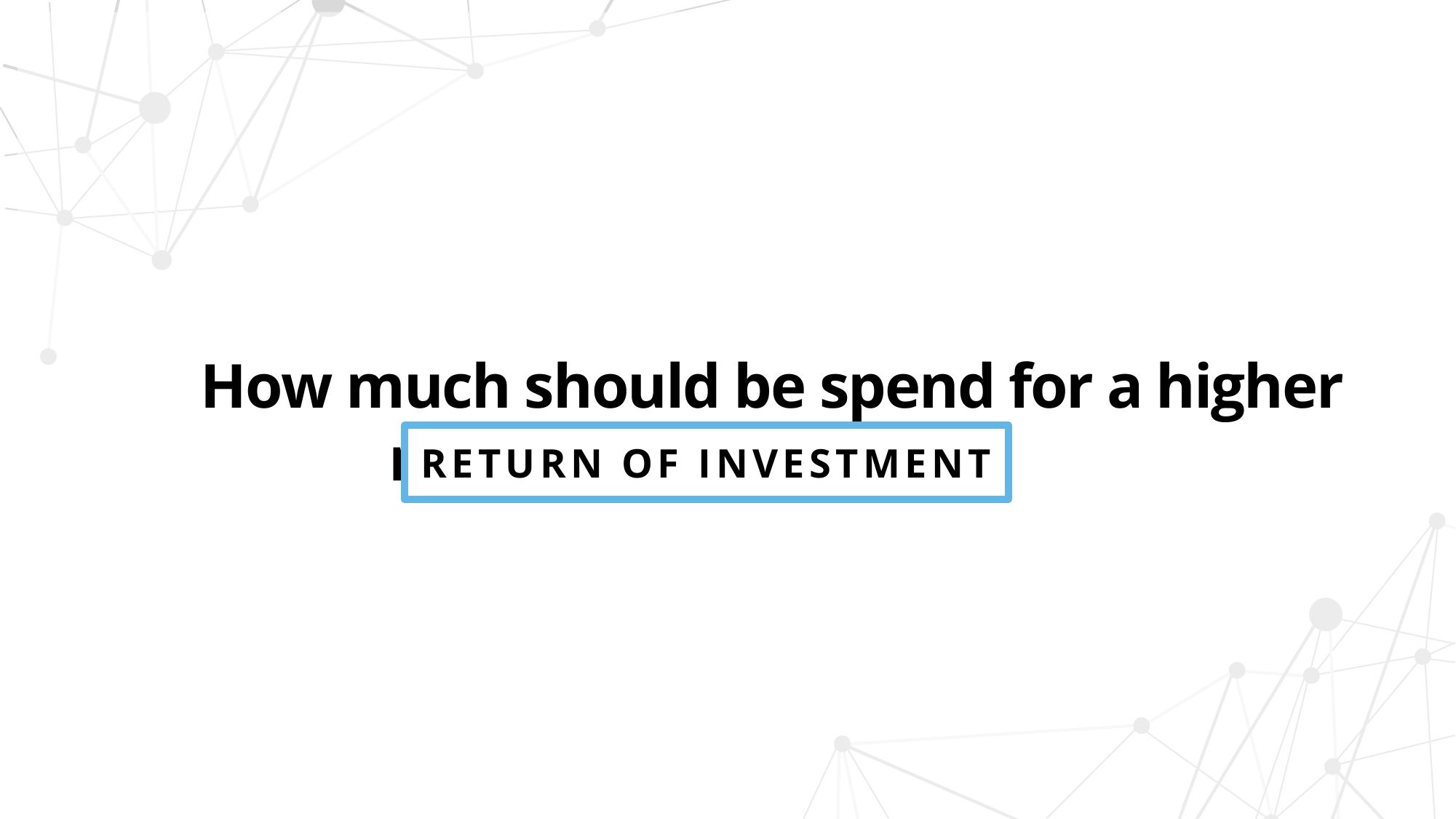

How much should be spend for a higher return of investm  ?

RETURN OF INVESTMENT